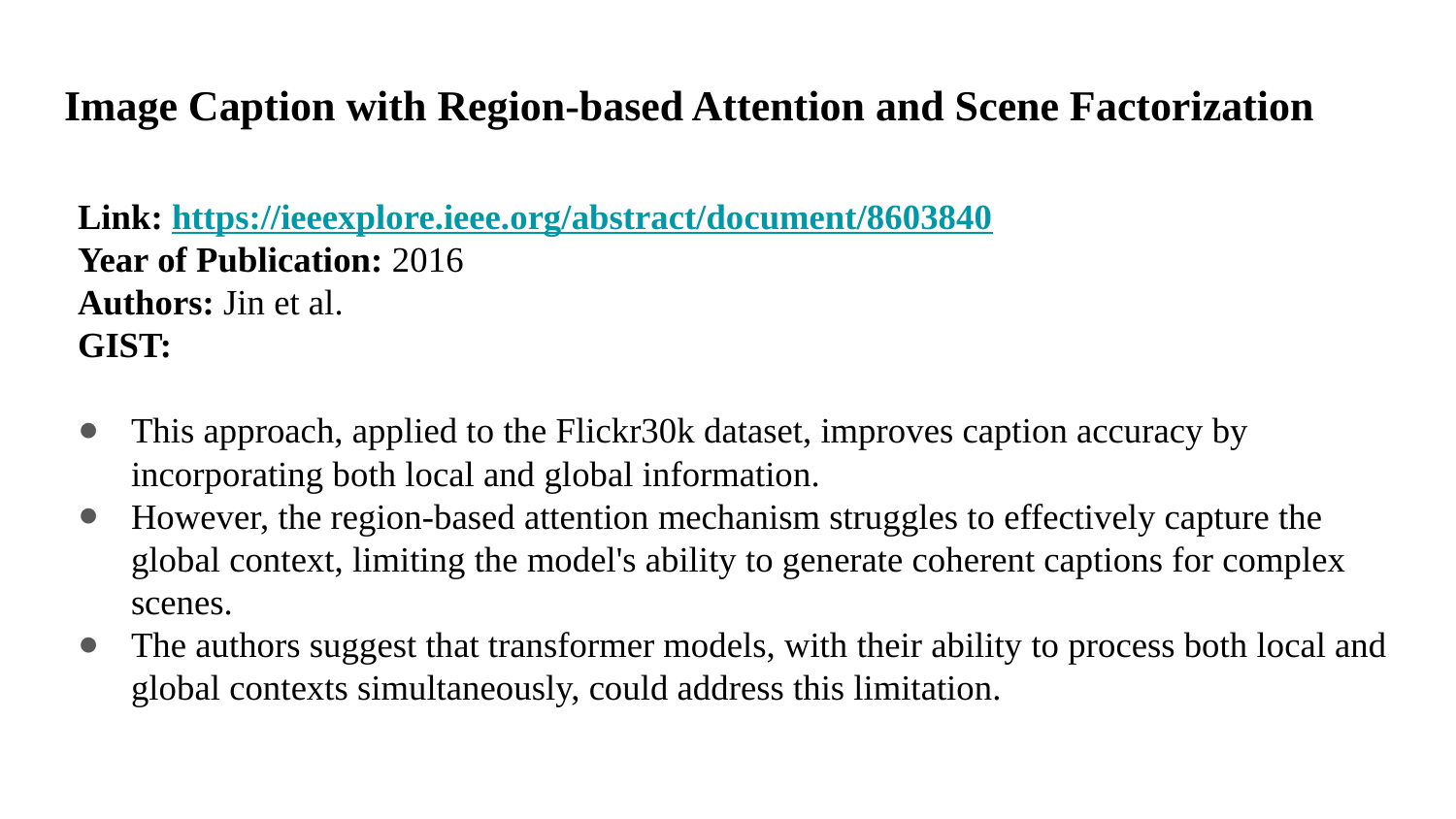

# Image Caption with Region-based Attention and Scene Factorization
Link: https://ieeexplore.ieee.org/abstract/document/8603840
Year of Publication: 2016
Authors: Jin et al.
GIST:

This approach, applied to the Flickr30k dataset, improves caption accuracy by incorporating both local and global information.
However, the region-based attention mechanism struggles to effectively capture the global context, limiting the model's ability to generate coherent captions for complex scenes.
The authors suggest that transformer models, with their ability to process both local and global contexts simultaneously, could address this limitation.